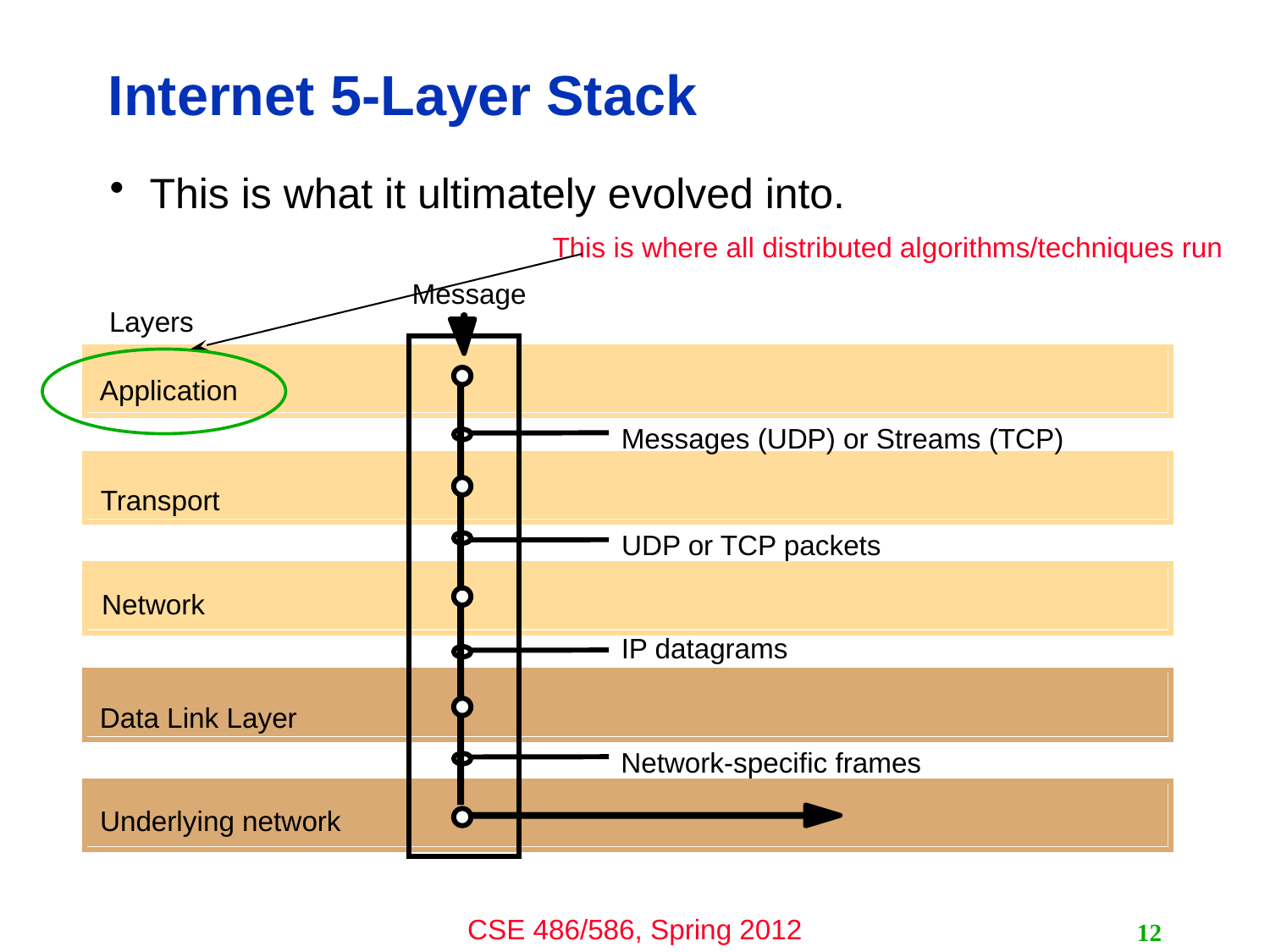

# Internet 5-Layer Stack
This is what it ultimately evolved into.
This is where all distributed algorithms/techniques run

Message
Layers

Application

Messages (UDP) or Streams (TCP)

Transport
UDP or TCP packets

Network

IP datagrams

Data Link Layer
Network-specific frames

Underlying network

12